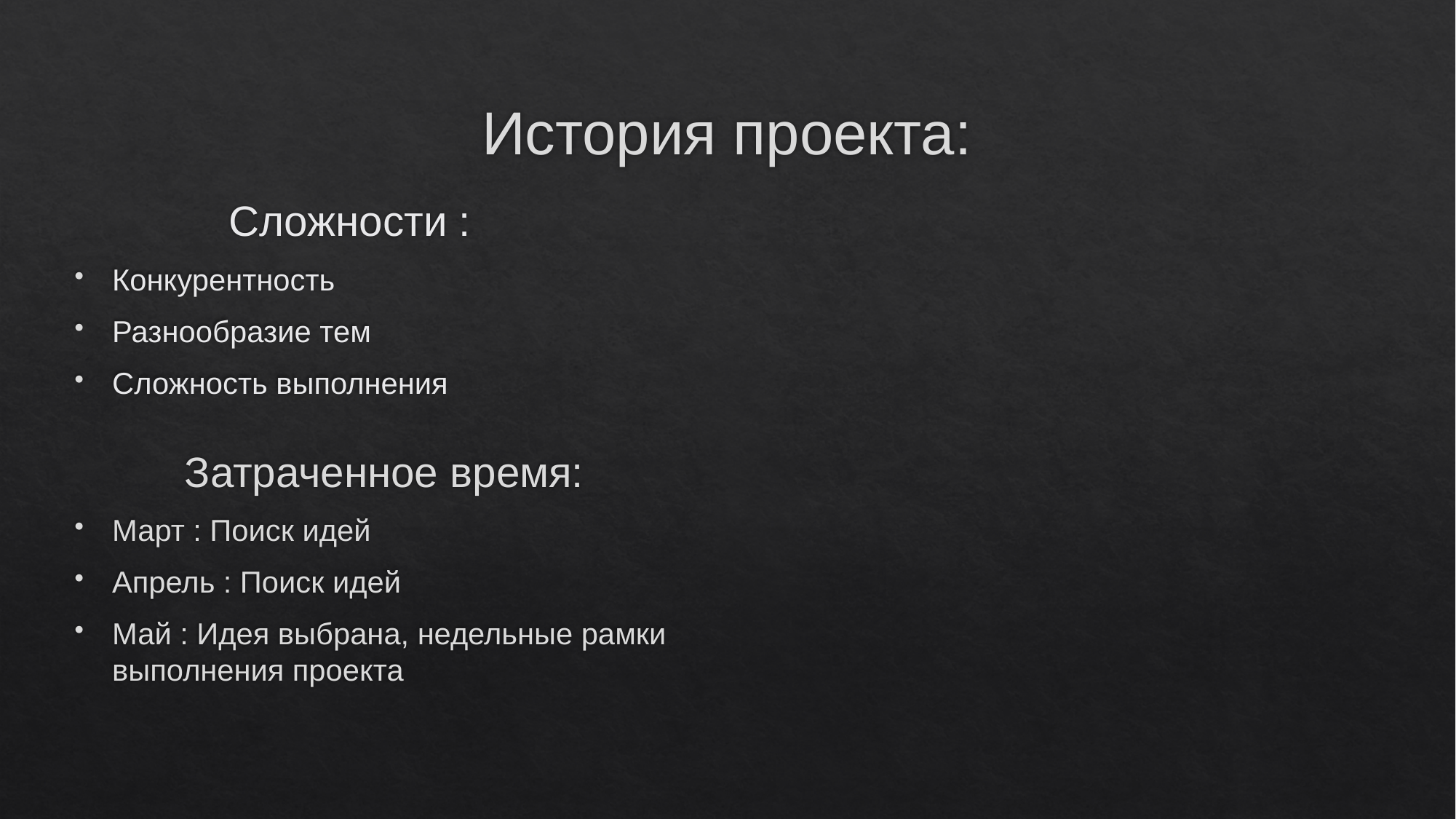

# История проекта:
Сложности :
Конкурентность
Разнообразие тем
Сложность выполнения

	Затраченное время:
Март : Поиск идей
Апрель : Поиск идей
Май : Идея выбрана, недельные рамки выполнения проекта